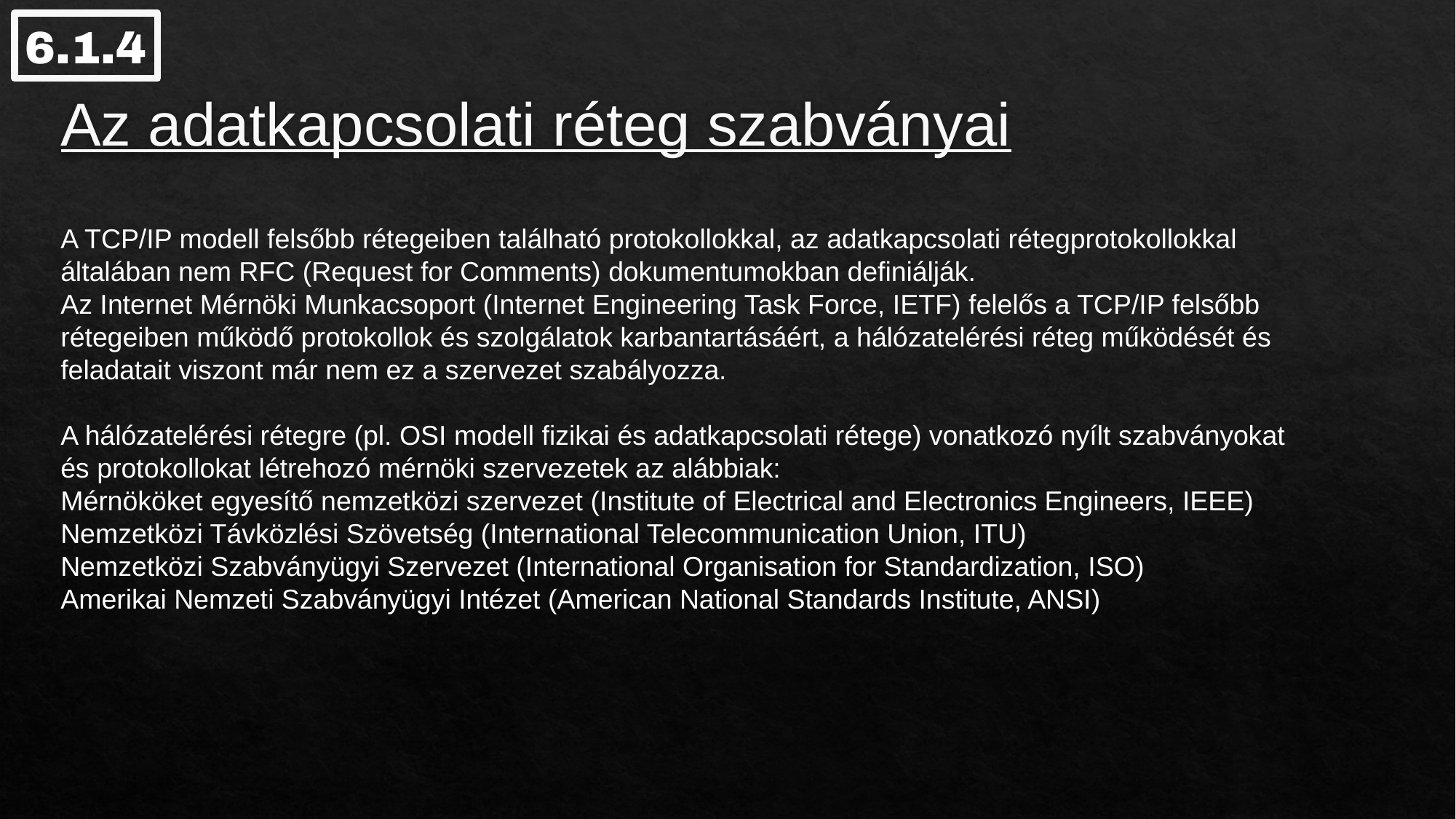

6.1.4
# Az adatkapcsolati réteg szabványai
A TCP/IP modell felsőbb rétegeiben található protokollokkal, az adatkapcsolati rétegprotokollokkal általában nem RFC (Request for Comments) dokumentumokban definiálják.
Az Internet Mérnöki Munkacsoport (Internet Engineering Task Force, IETF) felelős a TCP/IP felsőbb rétegeiben működő protokollok és szolgálatok karbantartásáért, a hálózatelérési réteg működését és feladatait viszont már nem ez a szervezet szabályozza.
A hálózatelérési rétegre (pl. OSI modell fizikai és adatkapcsolati rétege) vonatkozó nyílt szabványokat és protokollokat létrehozó mérnöki szervezetek az alábbiak:
Mérnököket egyesítő nemzetközi szervezet (Institute of Electrical and Electronics Engineers, IEEE)
Nemzetközi Távközlési Szövetség (International Telecommunication Union, ITU)
Nemzetközi Szabványügyi Szervezet (International Organisation for Standardization, ISO)
Amerikai Nemzeti Szabványügyi Intézet (American National Standards Institute, ANSI)